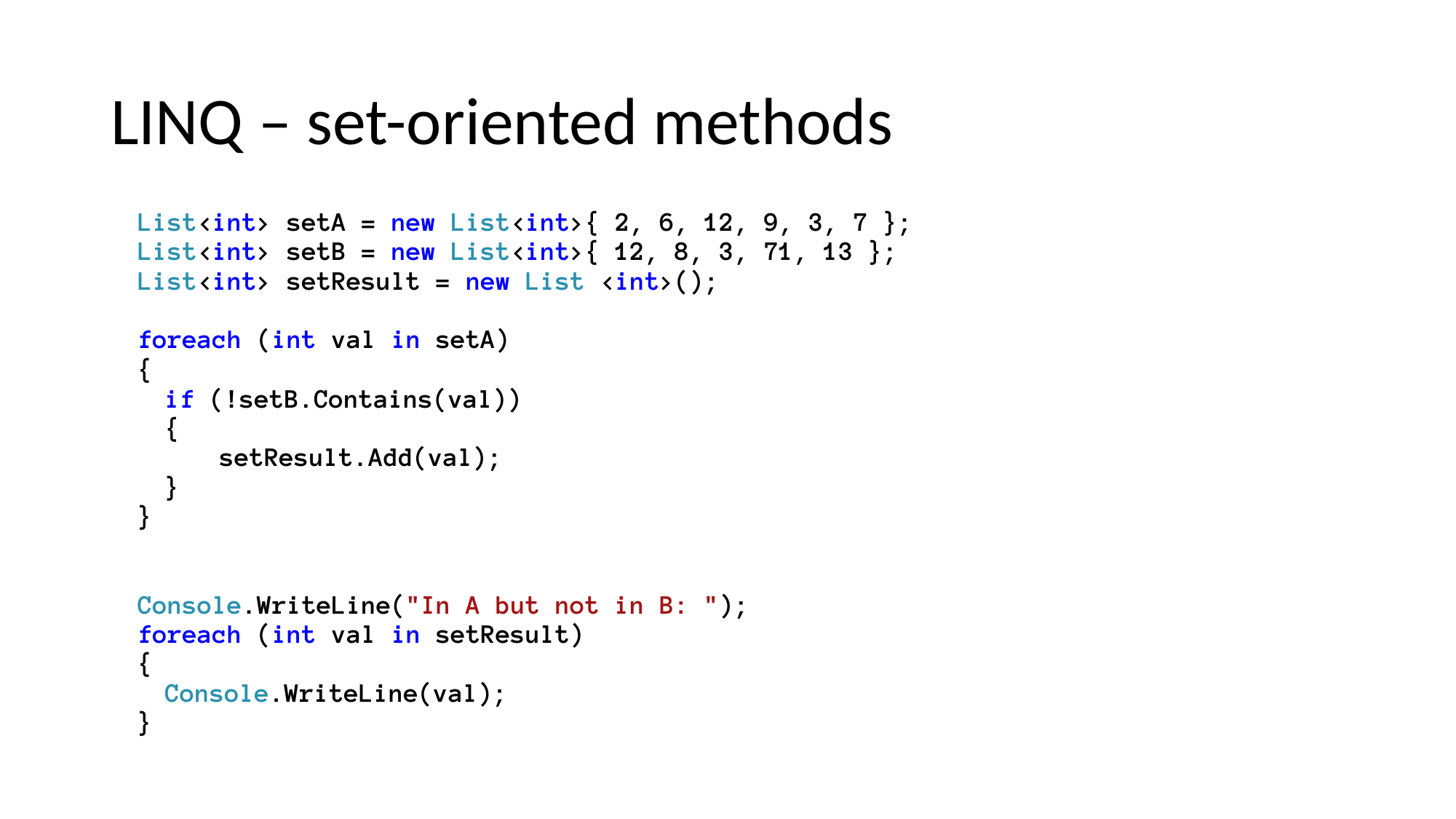

# LINQ – set-oriented methods
List<int> setA = new List<int>{ 2, 6, 12, 9, 3, 7 };
List<int> setB = new List<int>{ 12, 8, 3, 71, 13 };
List<int> setResult = new List <int>();

foreach (int val in setA)
{
if (!setB.Contains(val))
{
setResult.Add(val);
}
}

Console.WriteLine("In A but not in B: ");
foreach (int val in setResult)
{
Console.WriteLine(val);
}